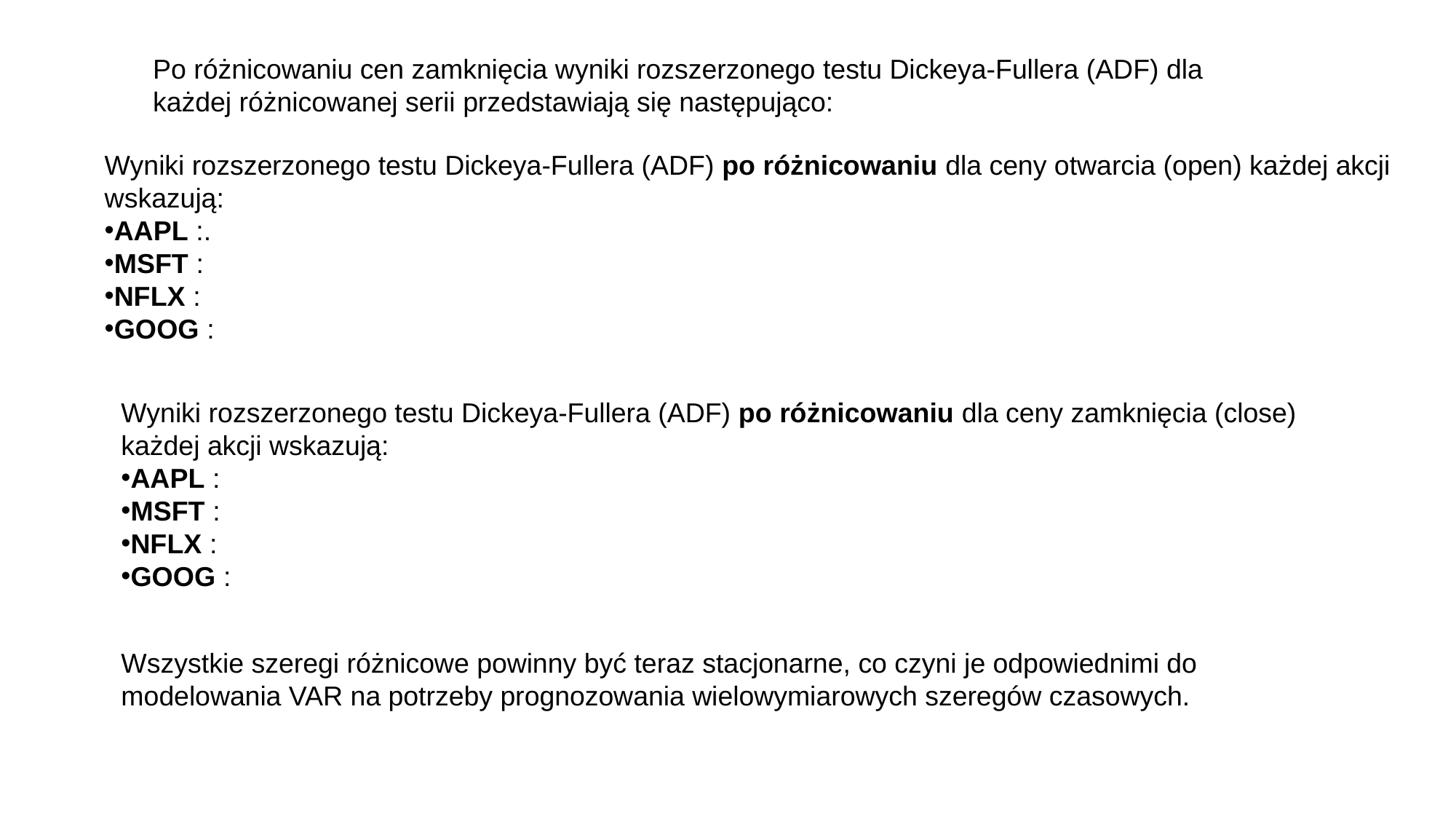

Po różnicowaniu cen zamknięcia wyniki rozszerzonego testu Dickeya-Fullera (ADF) dla każdej różnicowanej serii przedstawiają się następująco:
Wyniki rozszerzonego testu Dickeya-Fullera (ADF) po różnicowaniu dla ceny otwarcia (open) każdej akcji wskazują:
AAPL :.
MSFT :
NFLX :
GOOG :
Wyniki rozszerzonego testu Dickeya-Fullera (ADF) po różnicowaniu dla ceny zamknięcia (close) każdej akcji wskazują:
AAPL :
MSFT :
NFLX :
GOOG :
Wszystkie szeregi różnicowe powinny być teraz stacjonarne, co czyni je odpowiednimi do modelowania VAR na potrzeby prognozowania wielowymiarowych szeregów czasowych.